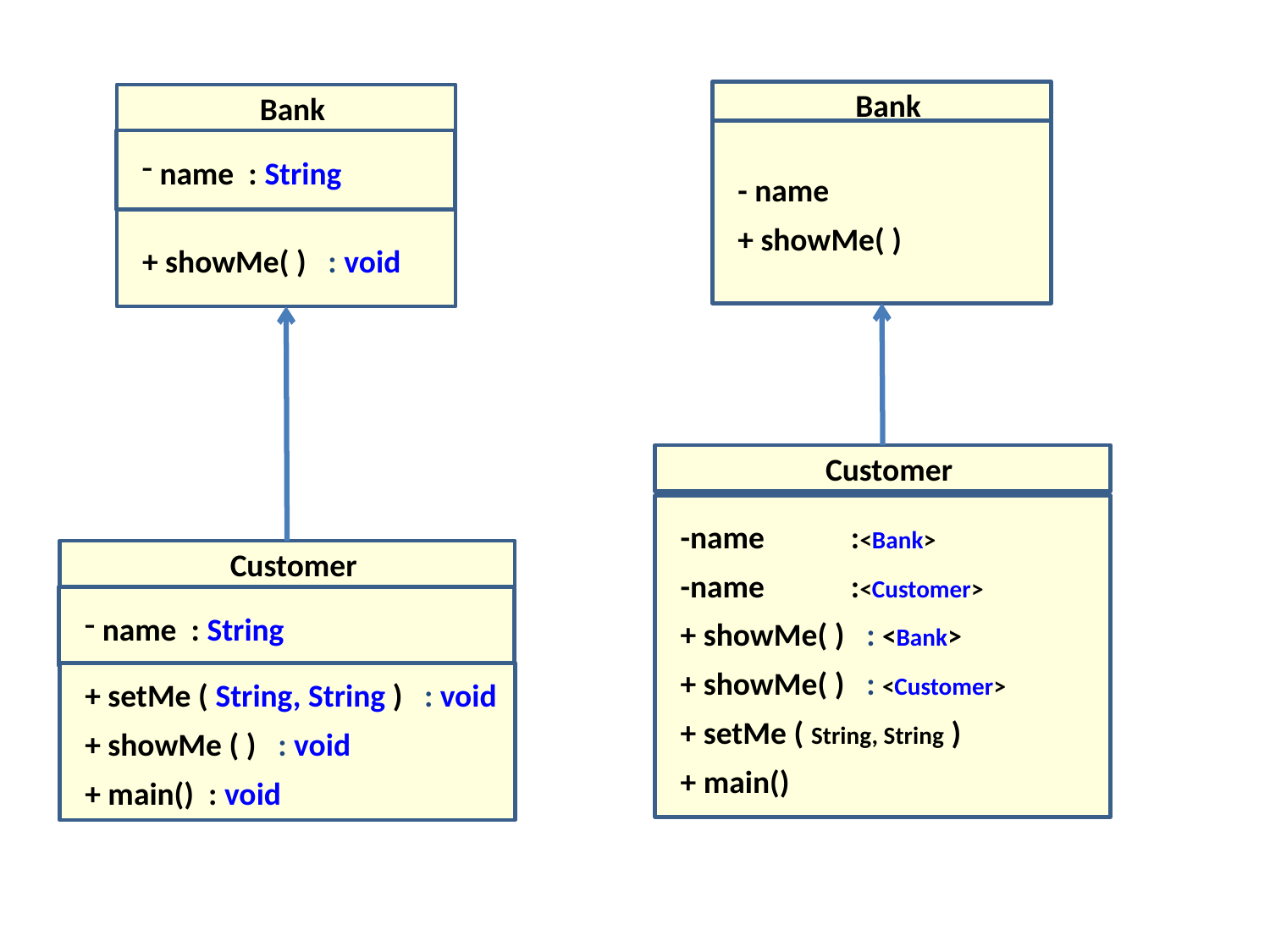

Bank
- name
+ showMe( )
Customer
-name            :<Bank>
-name            :<Customer>
+ showMe( )   : <Bank>
+ showMe( )   : <Customer>
+ setMe ( String, String )
+ main()
Bank
 name  : String
+ showMe( )   : void
Customer
 name  : String
+ setMe ( String, String )   : void
+ showMe ( )   : void
+ main()  : void